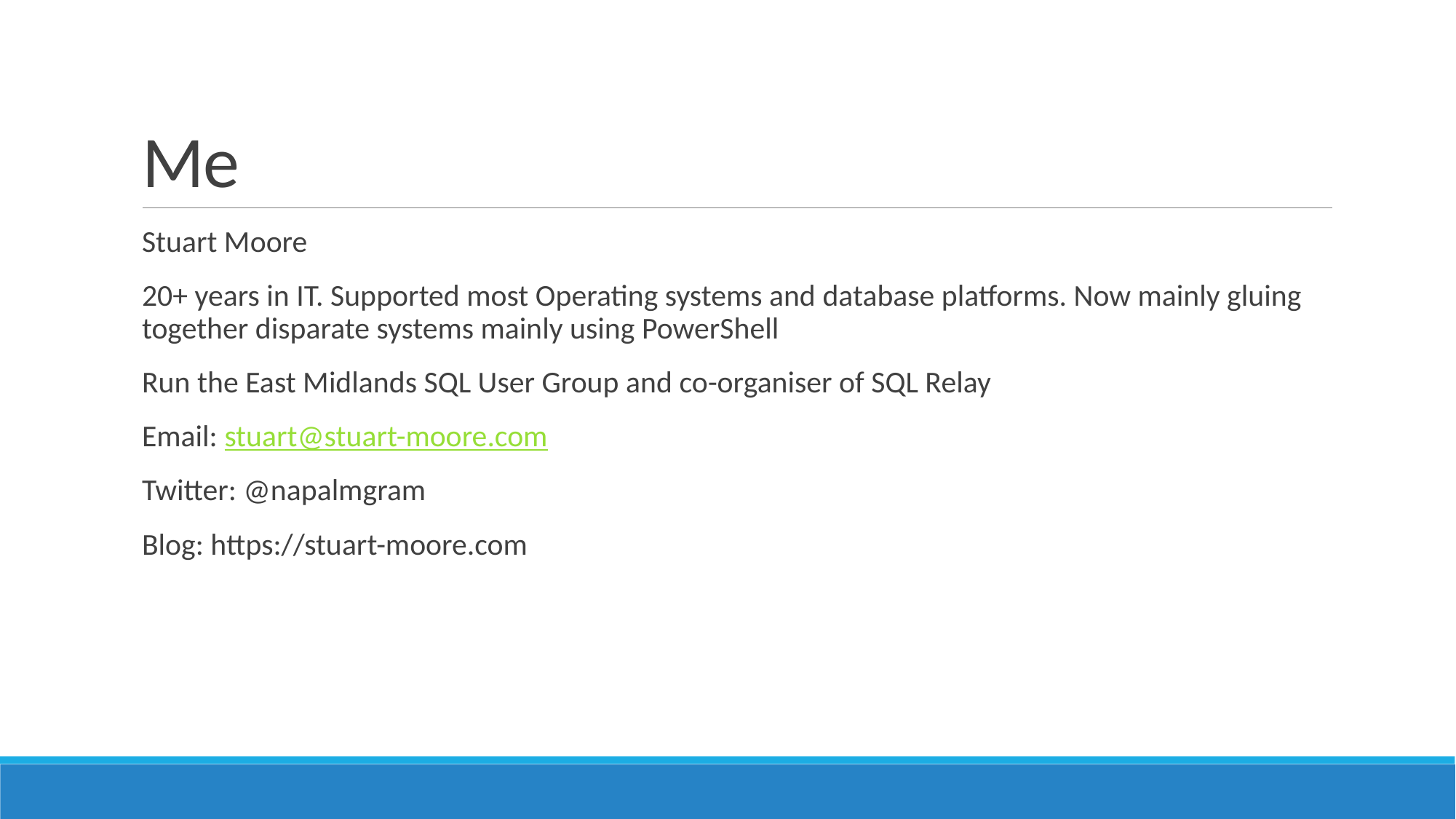

# Me
Stuart Moore
20+ years in IT. Supported most Operating systems and database platforms. Now mainly gluing together disparate systems mainly using PowerShell
Run the East Midlands SQL User Group and co-organiser of SQL Relay
Email: stuart@stuart-moore.com
Twitter: @napalmgram
Blog: https://stuart-moore.com